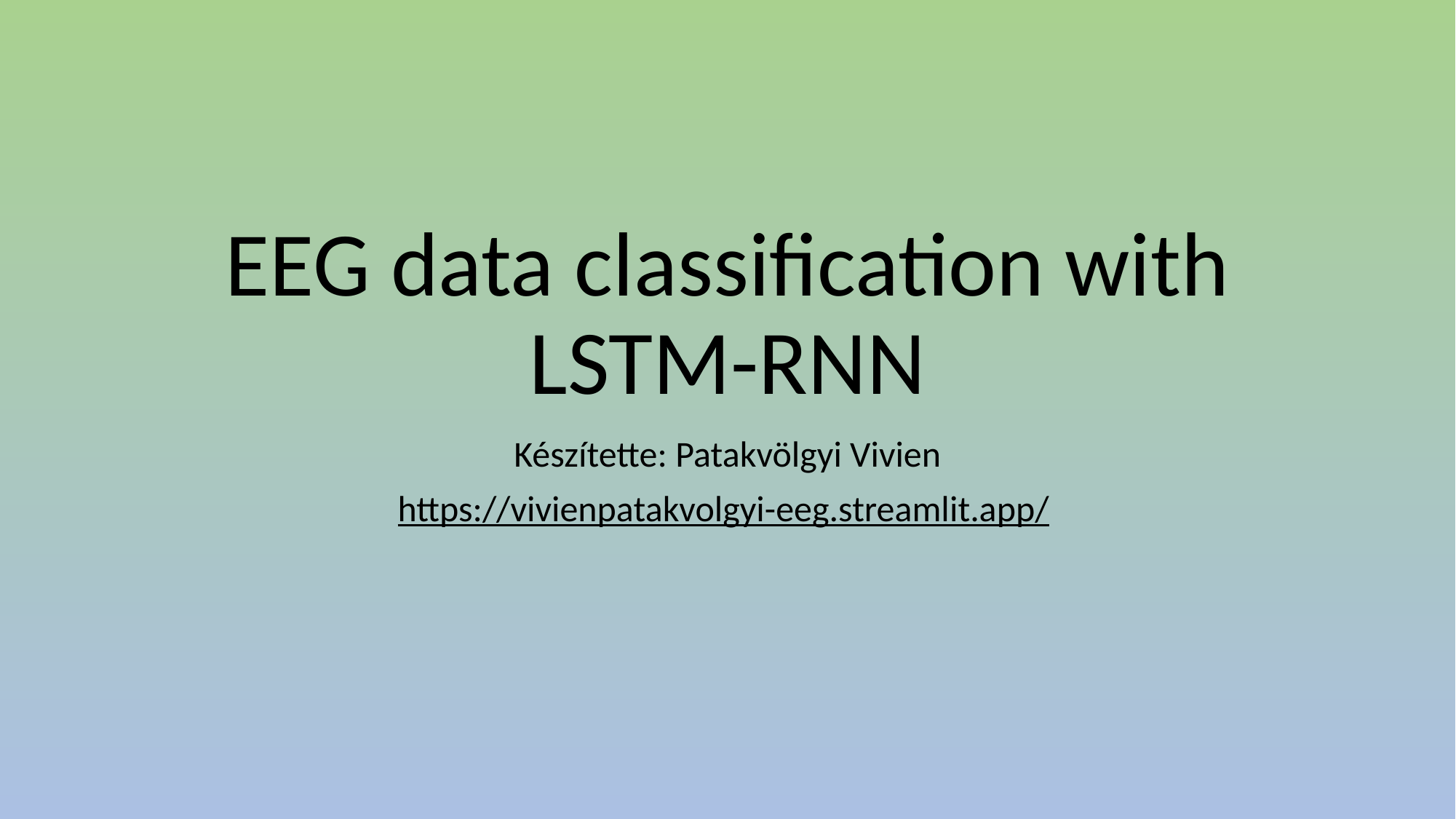

# EEG data classification with LSTM-RNN
Készítette: Patakvölgyi Vivien
https://vivienpatakvolgyi-eeg.streamlit.app/